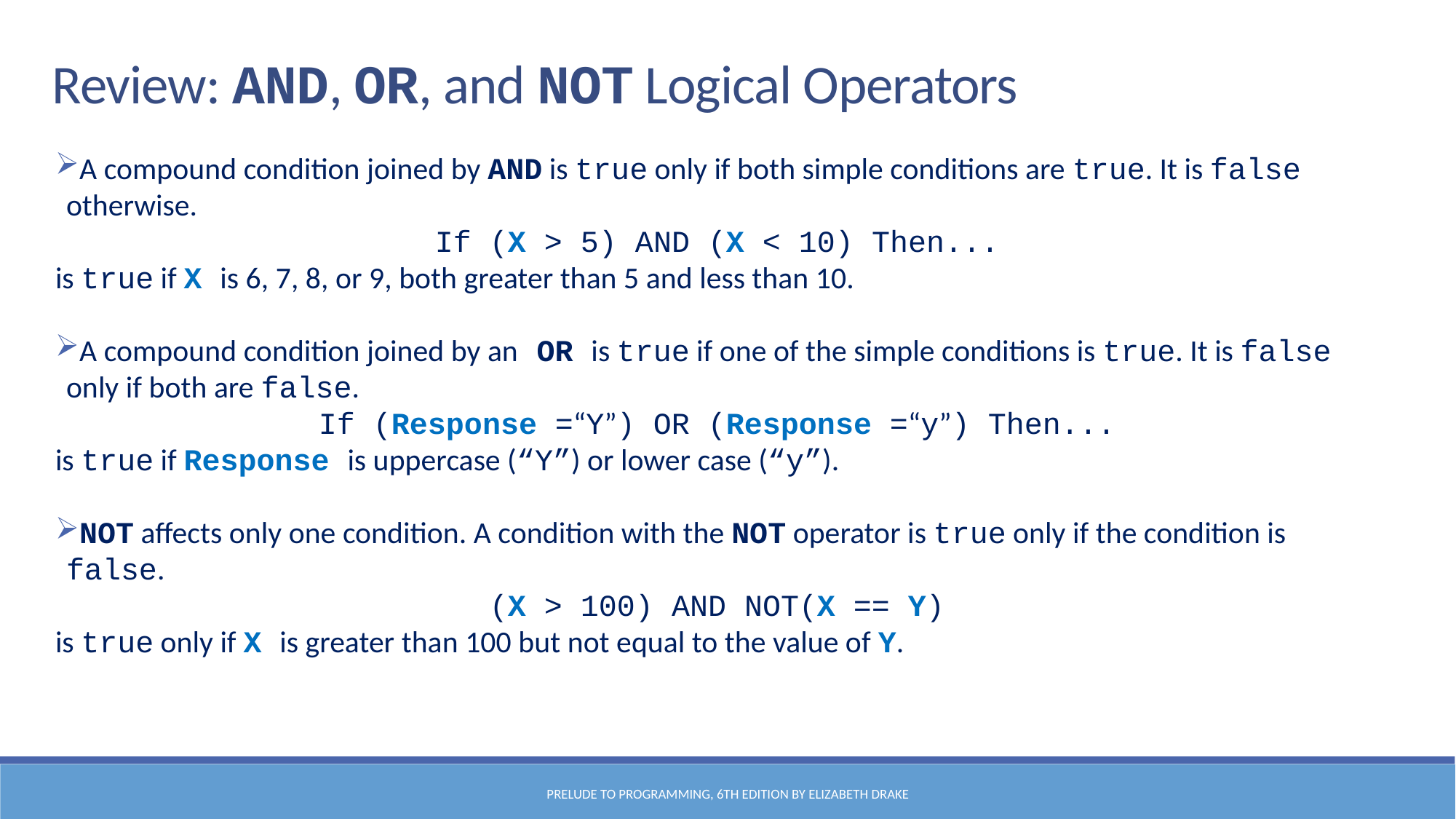

Review: AND, OR, and NOT Logical Operators
A compound condition joined by AND is true only if both simple conditions are true. It is false otherwise.
If (X > 5) AND (X < 10) Then...
is true if X is 6, 7, 8, or 9, both greater than 5 and less than 10.

A compound condition joined by an OR is true if one of the simple conditions is true. It is false only if both are false.
If (Response =“Y”) OR (Response =“y”) Then...
is true if Response is uppercase (“Y”) or lower case (“y”).

NOT affects only one condition. A condition with the NOT operator is true only if the condition is false.
(X > 100) AND NOT(X == Y)
is true only if X is greater than 100 but not equal to the value of Y.
Prelude to Programming, 6th edition by Elizabeth Drake